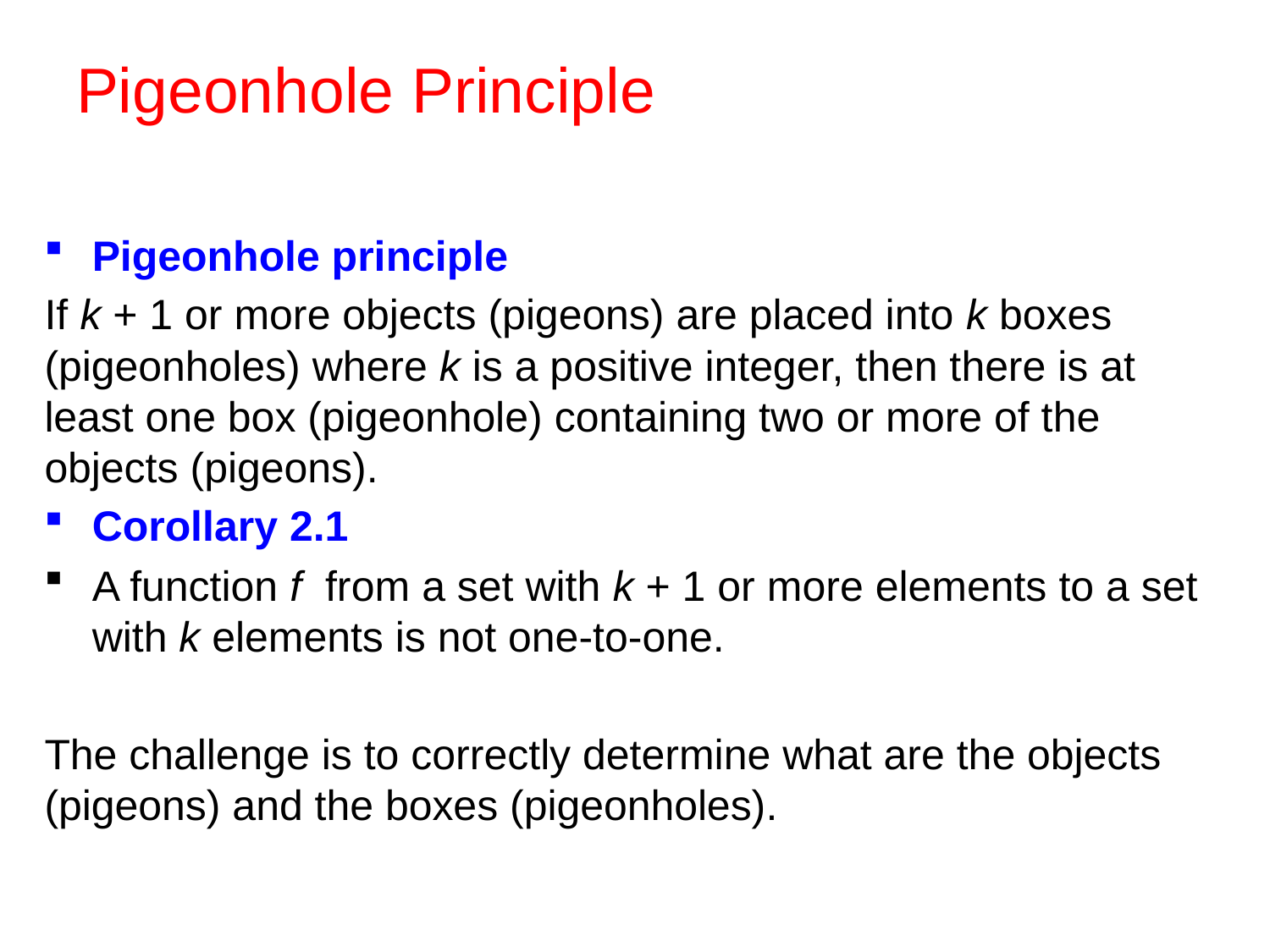

# Pigeonhole Principle
Pigeonhole principle
If k + 1 or more objects (pigeons) are placed into k boxes (pigeonholes) where k is a positive integer, then there is at least one box (pigeonhole) containing two or more of the objects (pigeons).
Corollary 2.1
A function f  from a set with k + 1 or more elements to a set with k elements is not one-to-one.

The challenge is to correctly determine what are the objects (pigeons) and the boxes (pigeonholes).